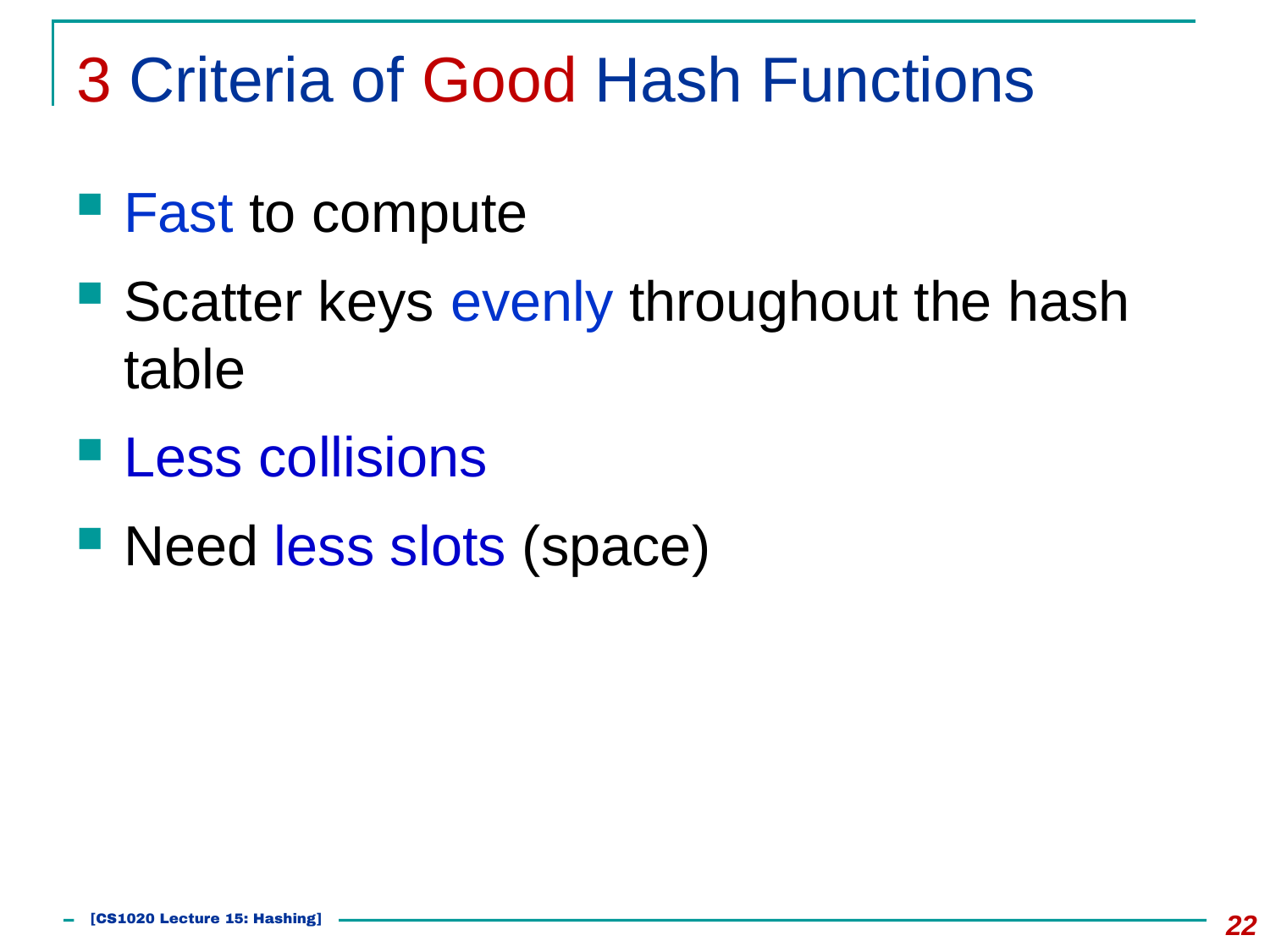

# 3 Criteria of Good Hash Functions
Fast to compute
Scatter keys evenly throughout the hash table
Less collisions
Need less slots (space)
22
[CS1020 Lecture 15: Hashing]